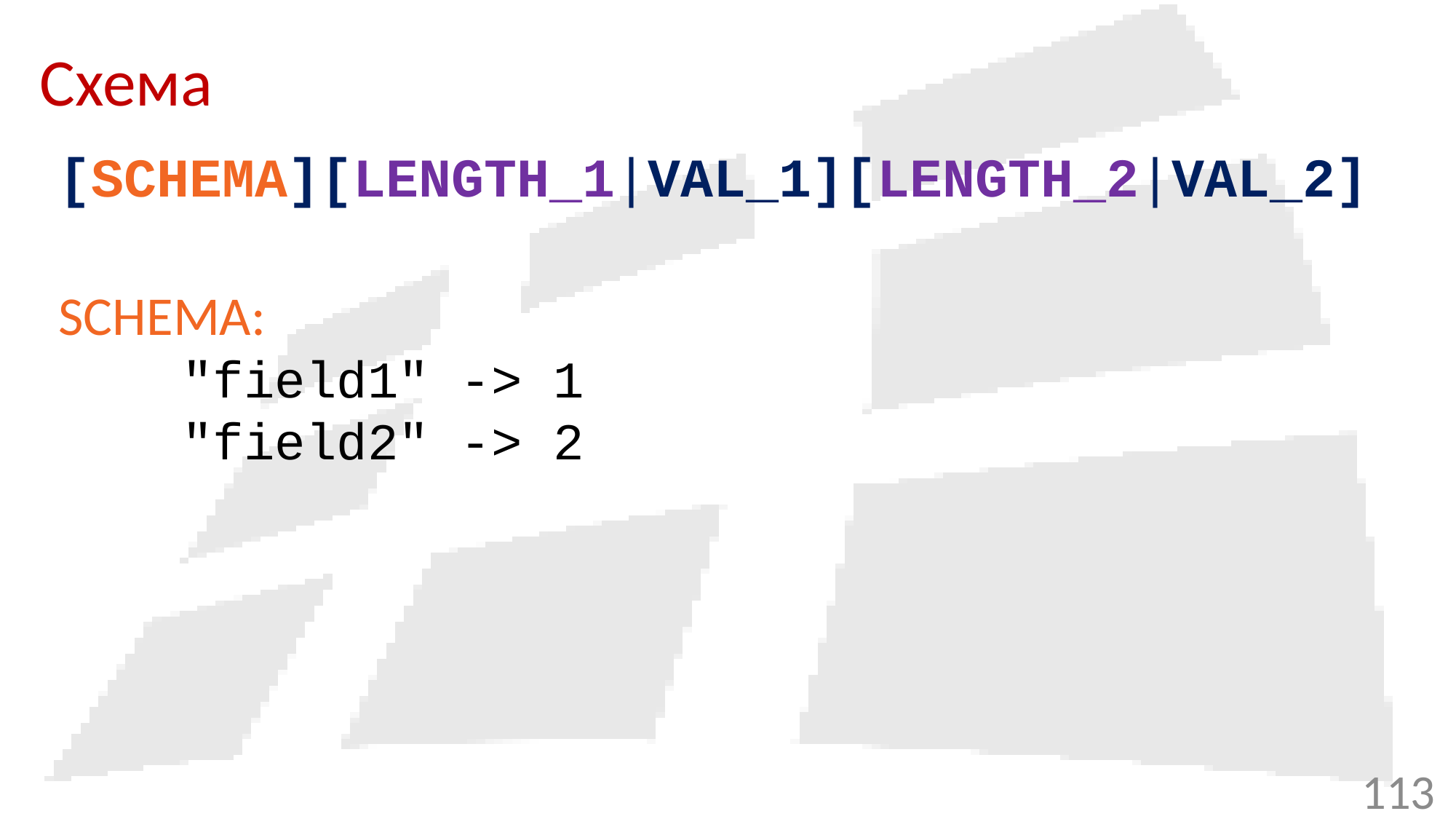

# Схема
[SCHEMA][LENGTH_1|VAL_1][LENGTH_2|VAL_2]

SCHEMA:
    "field1" -> 1
    "field2" -> 2
113